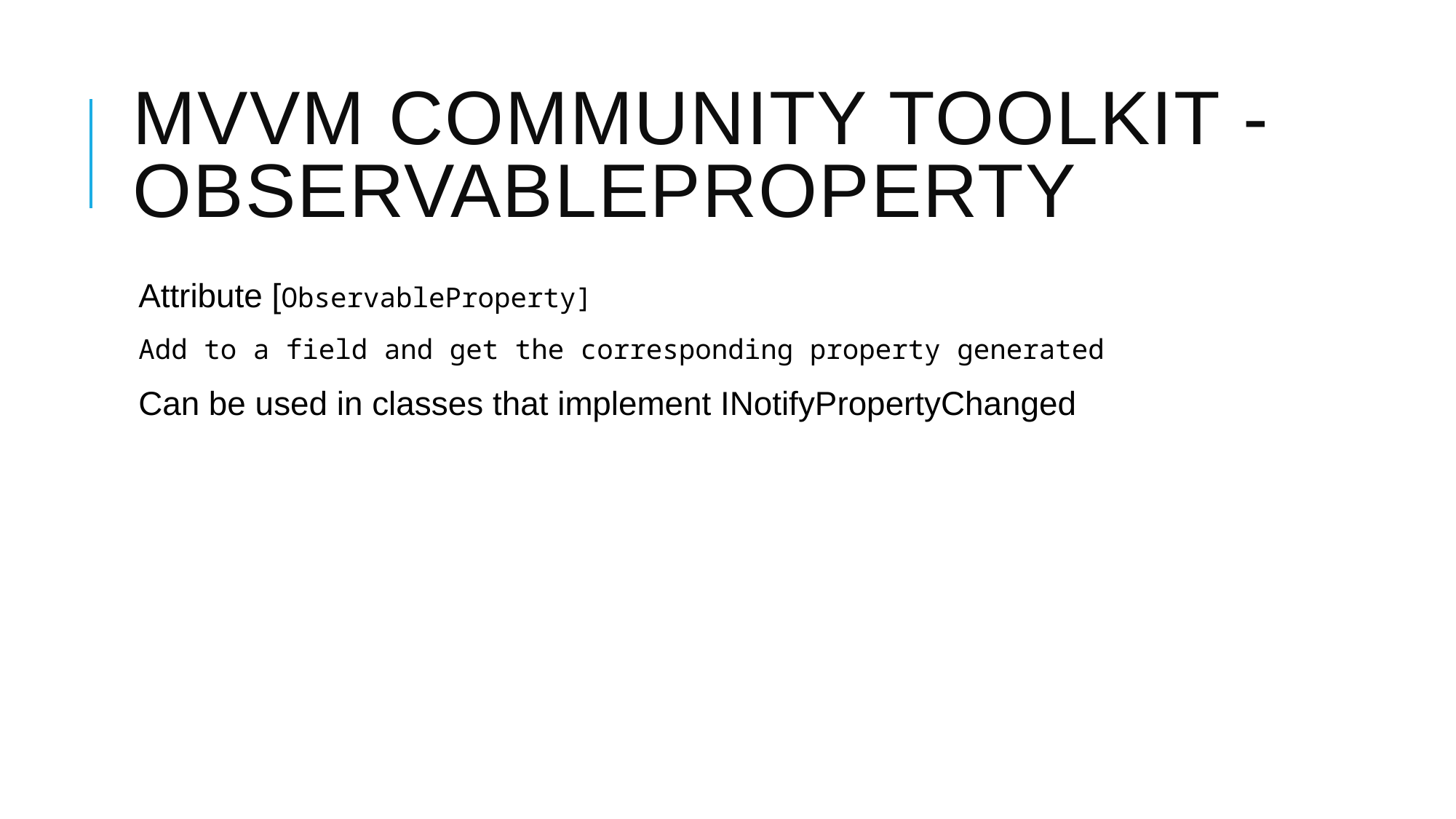

# Mvvm community toolkit - ObservableProperty
Attribute [ObservableProperty]
Add to a field and get the corresponding property generated
Can be used in classes that implement INotifyPropertyChanged